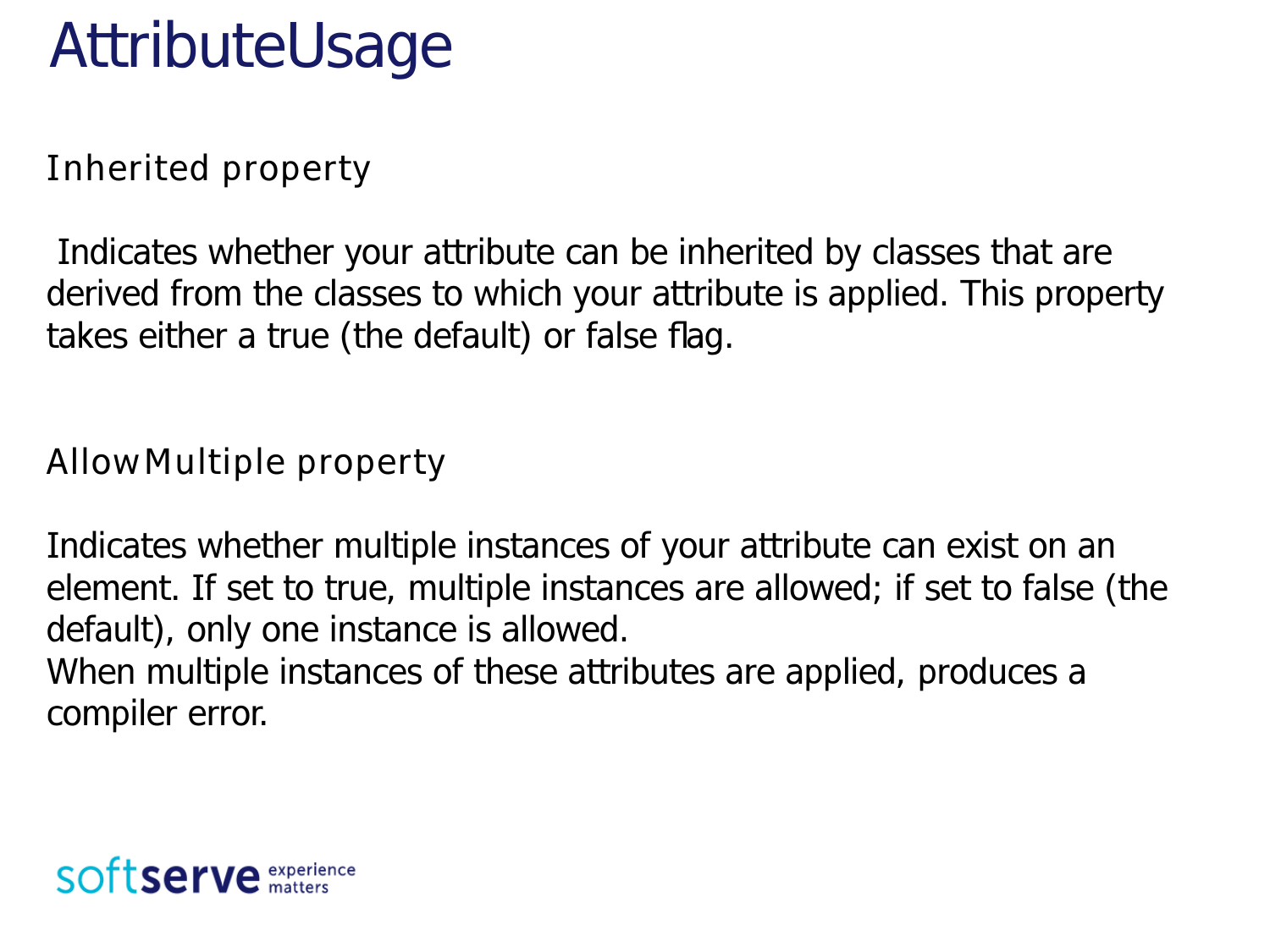

# AttributeUsage
Inherited property

 Indicates whether your attribute can be inherited by classes that are derived from the classes to which your attribute is applied. This property takes either a true (the default) or false flag.

AllowMultiple property

Indicates whether multiple instances of your attribute can exist on an element. If set to true, multiple instances are allowed; if set to false (the default), only one instance is allowed.
When multiple instances of these attributes are applied, produces a compiler error.